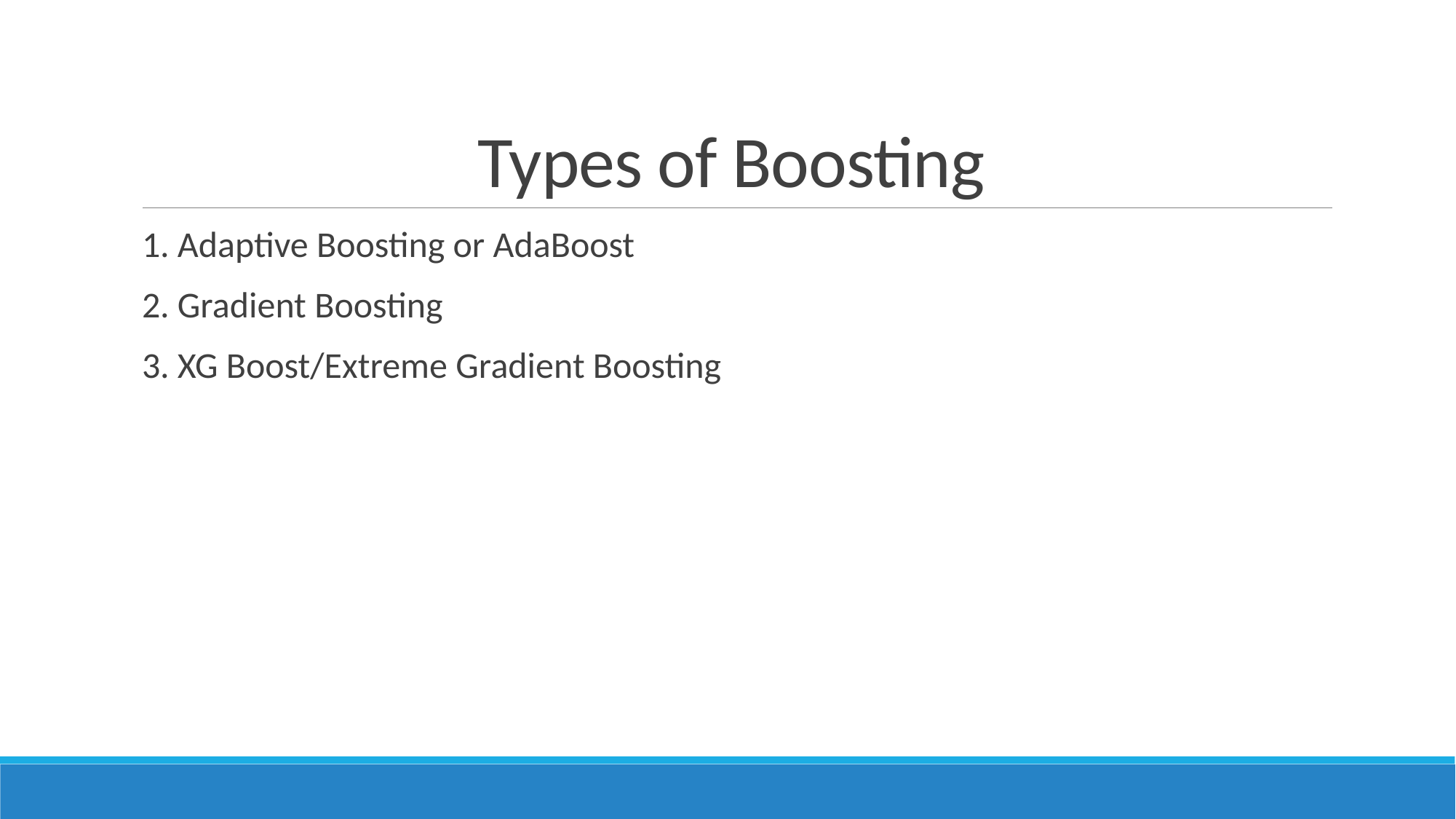

# Types of Boosting
1. Adaptive Boosting or AdaBoost
2. Gradient Boosting
3. XG Boost/Extreme Gradient Boosting